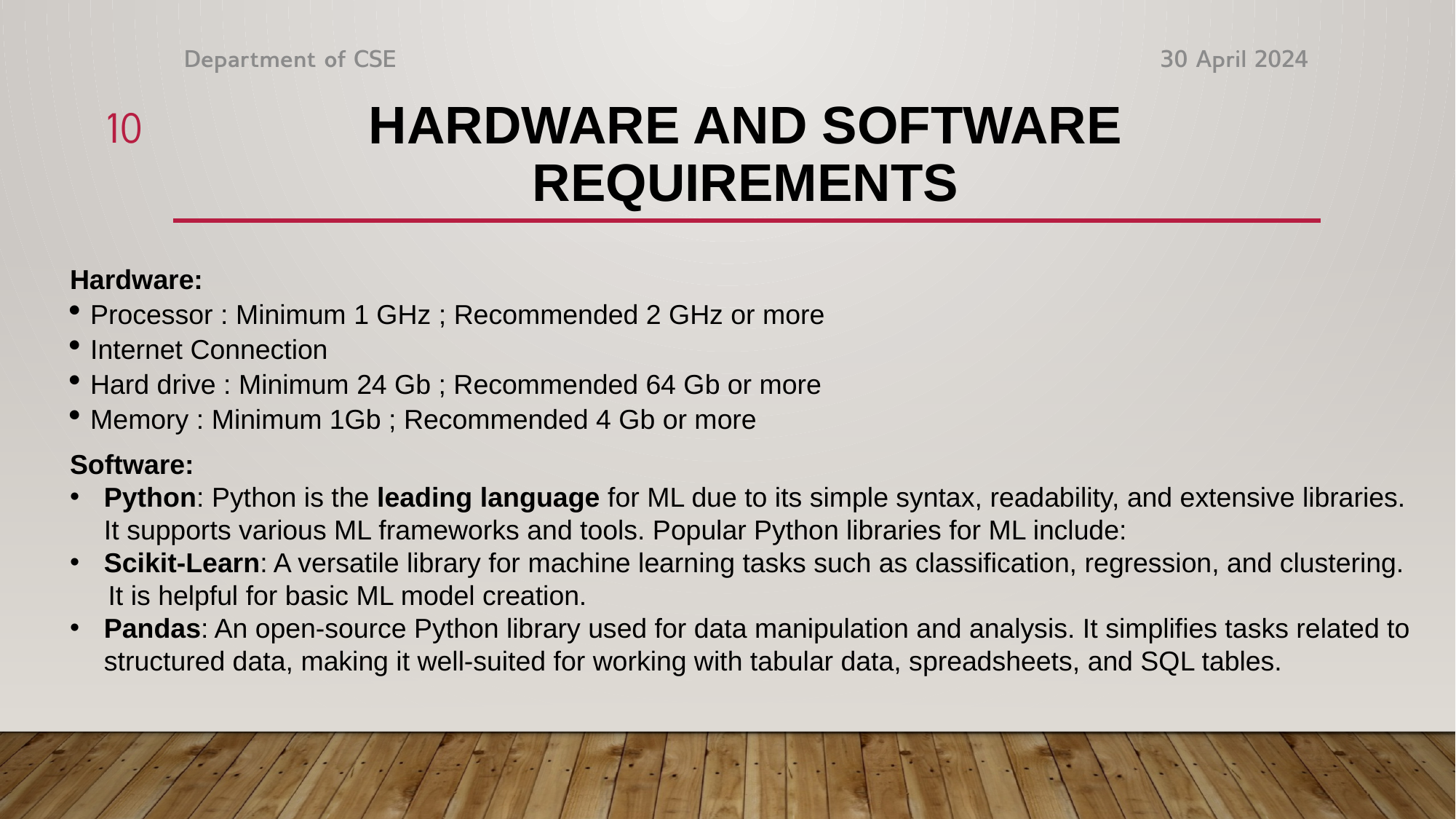

Department of CSE
30 April 2024
# Hardware and Software Requirements
10
Hardware:
Processor : Minimum 1 GHz ; Recommended 2 GHz or more
Internet Connection
Hard drive : Minimum 24 Gb ; Recommended 64 Gb or more
Memory : Minimum 1Gb ; Recommended 4 Gb or more
Software:
Python: Python is the leading language for ML due to its simple syntax, readability, and extensive libraries. It supports various ML frameworks and tools. Popular Python libraries for ML include:
Scikit-Learn: A versatile library for machine learning tasks such as classification, regression, and clustering.
     It is helpful for basic ML model creation.
Pandas: An open-source Python library used for data manipulation and analysis. It simplifies tasks related to structured data, making it well-suited for working with tabular data, spreadsheets, and SQL tables.